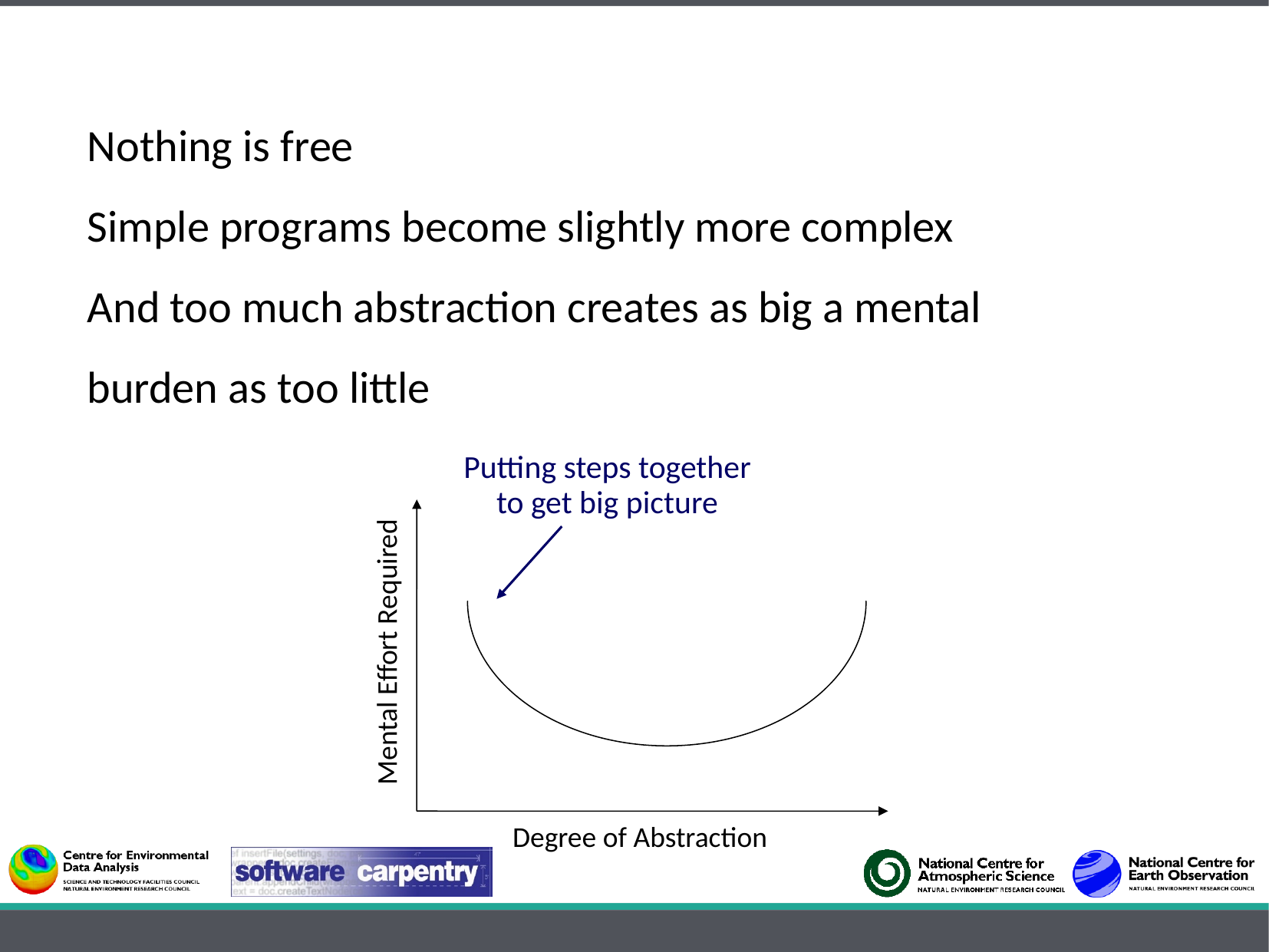

Nothing is free
Simple programs become slightly more complex
And too much abstraction creates as big a mental
burden as too little
Putting steps together
to get big picture

Mental Effort Required

Degree of Abstraction